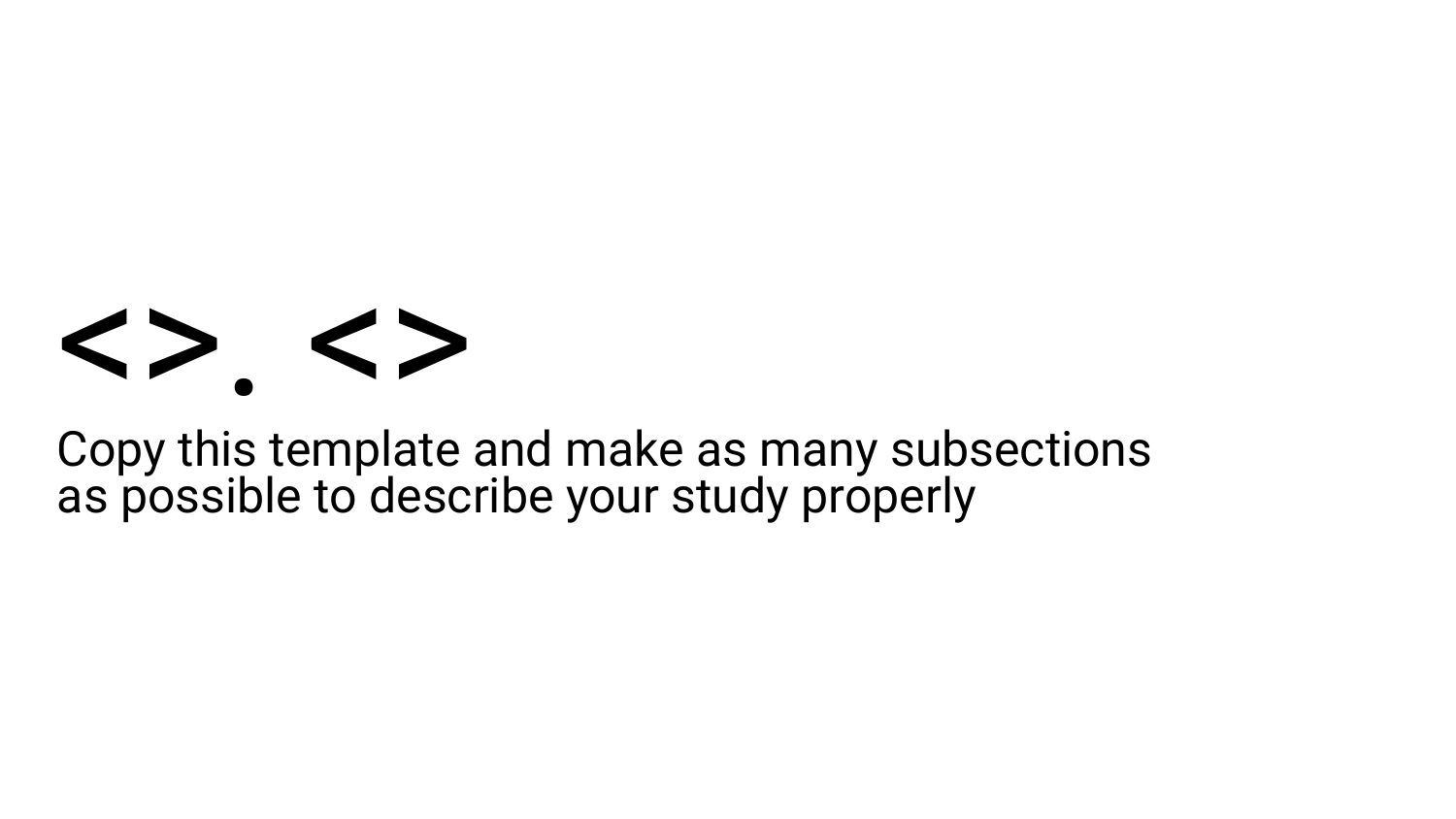

<>. <>
Copy this template and make as many subsections as possible to describe your study properly